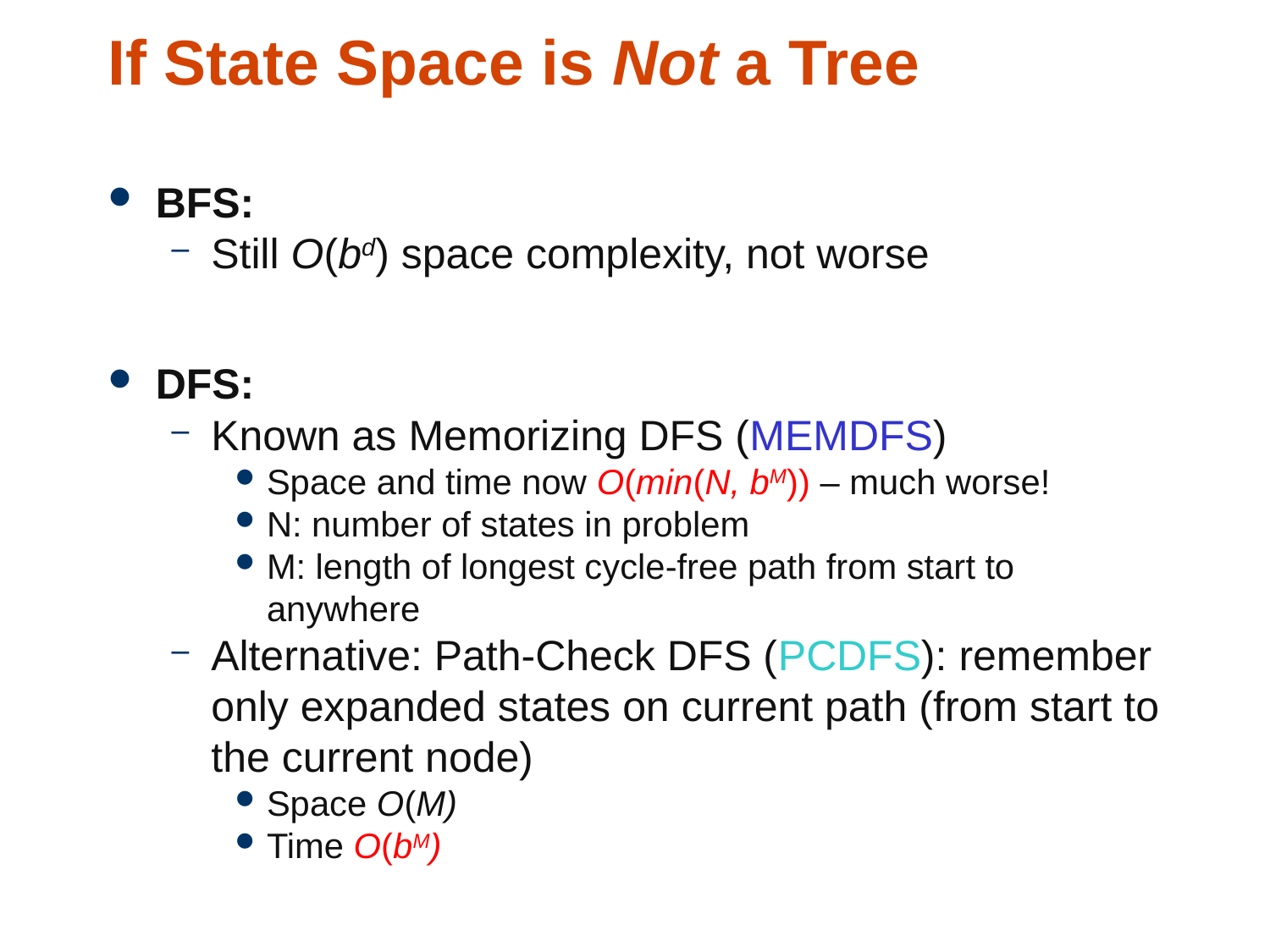

# If State Space is Not a Tree
BFS:
Still O(bd) space complexity, not worse

DFS:
Known as Memorizing DFS (MEMDFS)‏
Space and time now O(min(N, bM)) – much worse!
N: number of states in problem
M: length of longest cycle-free path from start to anywhere
Alternative: Path-Check DFS (PCDFS): remember only expanded states on current path (from start to the current node)
Space O(M)
Time O(bM)